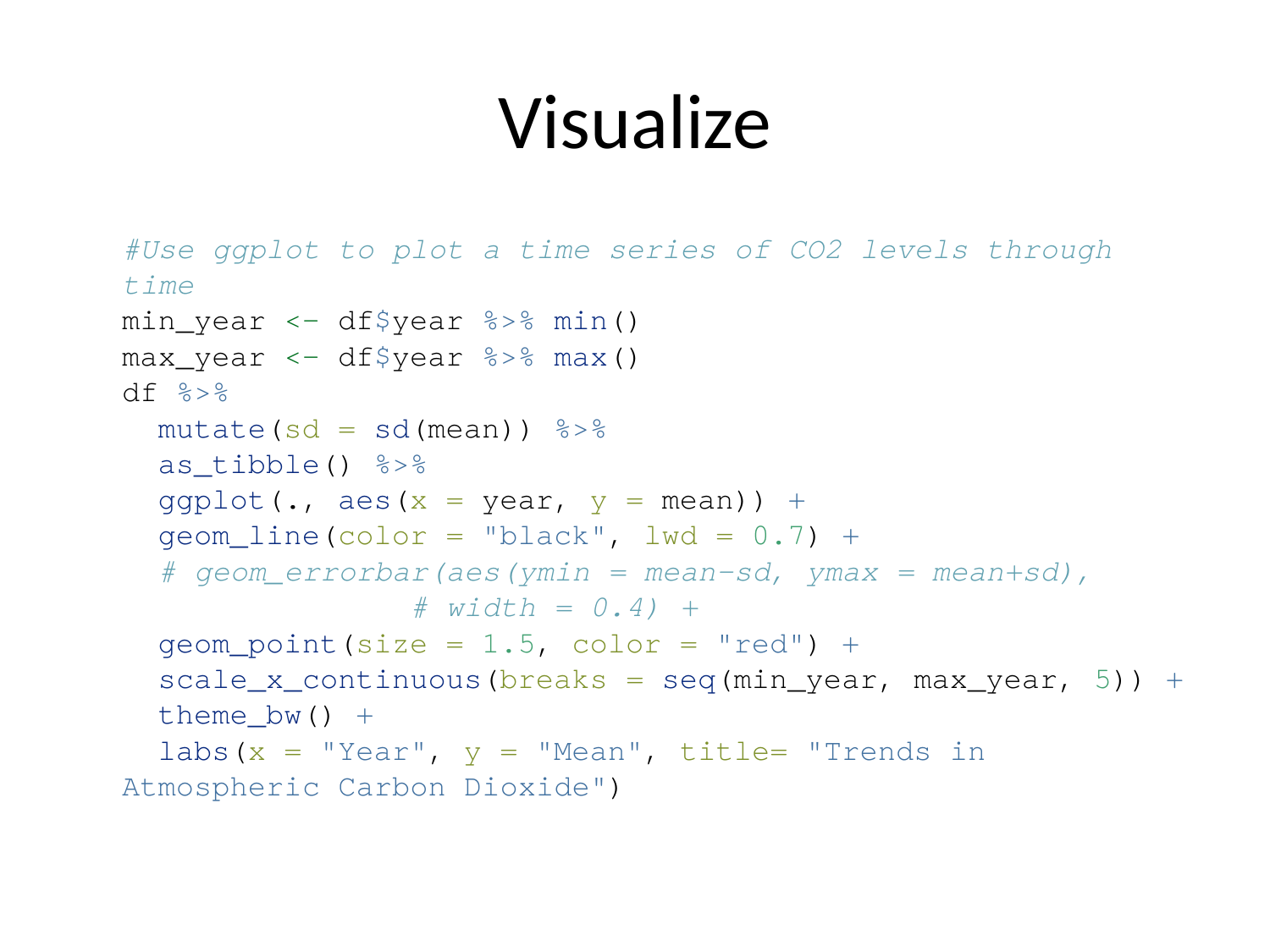

# Visualize
#Use ggplot to plot a time series of CO2 levels through time
min_year <- df$year %>% min()
max_year <- df$year %>% max()
df %>%
  mutate(sd = sd(mean)) %>%
  as_tibble() %>%
  ggplot(., aes(x = year, y = mean)) +
  geom_line(color = "black", lwd = 0.7) +
  # geom_errorbar(aes(ymin = mean-sd, ymax = mean+sd),
                # width = 0.4) +
  geom_point(size = 1.5, color = "red") +
  scale_x_continuous(breaks = seq(min_year, max_year, 5)) +
  theme_bw() +
  labs(x = "Year", y = "Mean", title= "Trends in Atmospheric Carbon Dioxide")